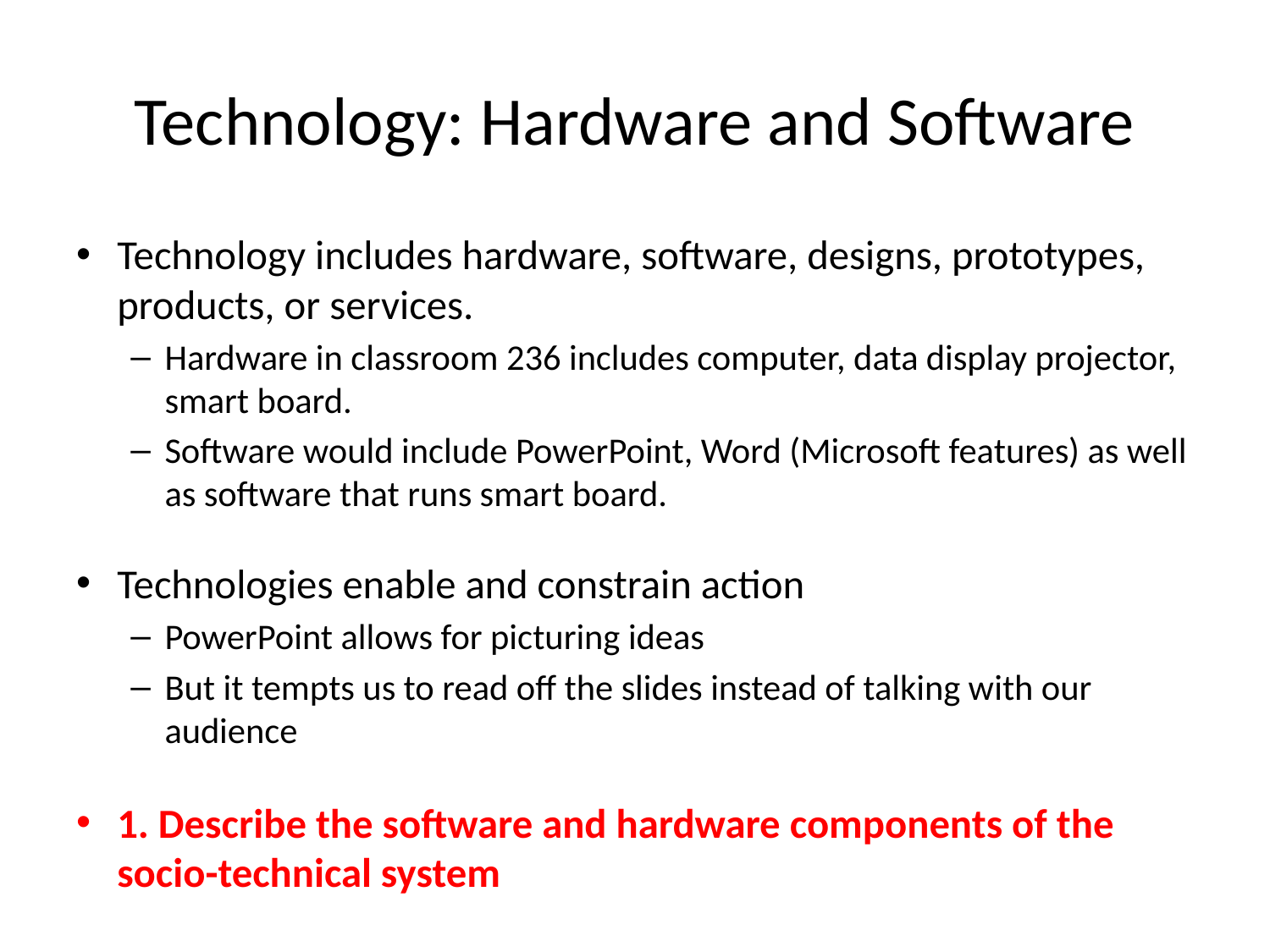

# Technology: Hardware and Software
Technology includes hardware, software, designs, prototypes, products, or services.
Hardware in classroom 236 includes computer, data display projector, smart board.
Software would include PowerPoint, Word (Microsoft features) as well as software that runs smart board.

Technologies enable and constrain action
PowerPoint allows for picturing ideas
But it tempts us to read off the slides instead of talking with our audience

1. Describe the software and hardware components of the socio-technical system